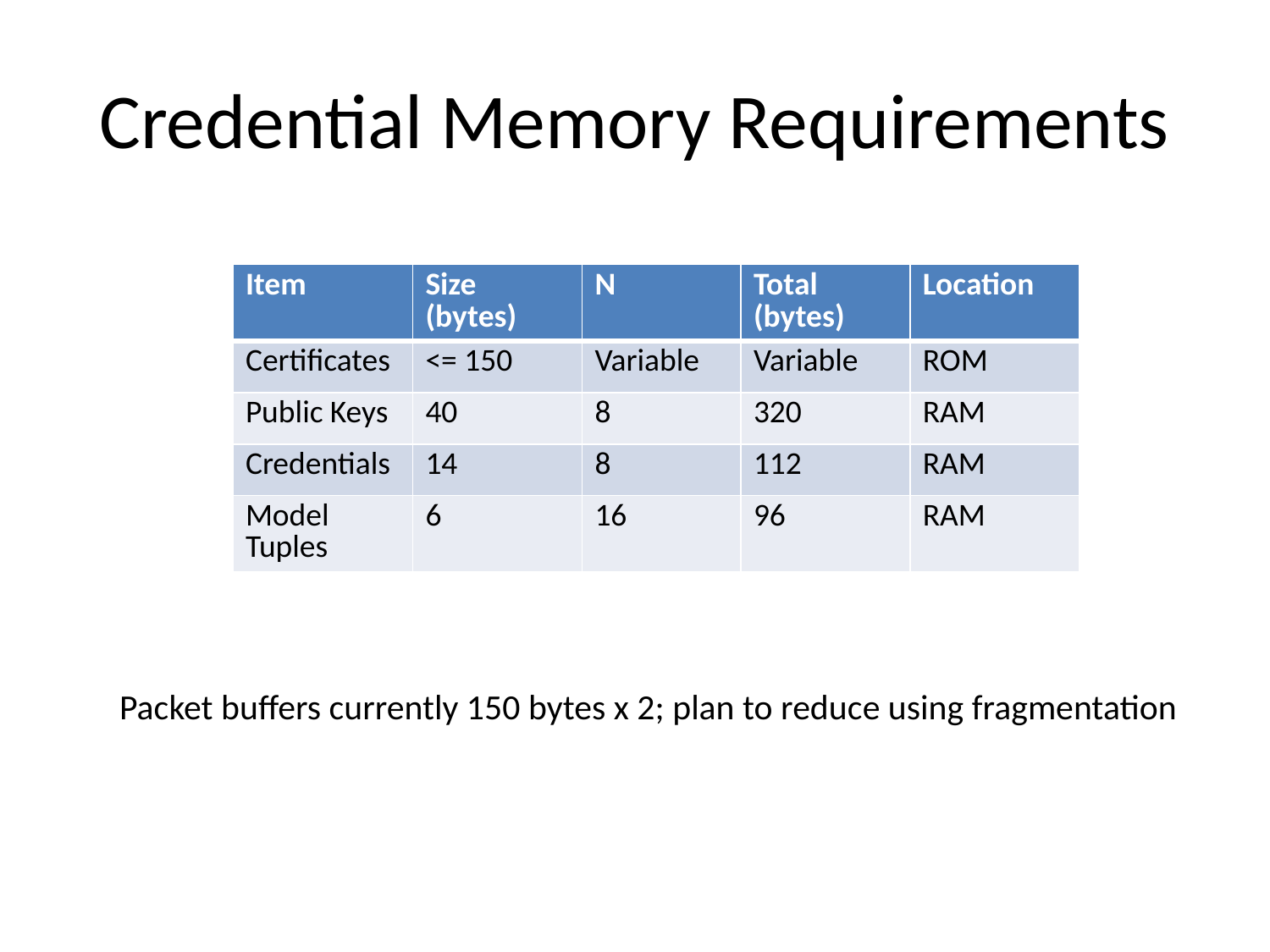

# Credential Memory Requirements
| Item | Size (bytes) | N | Total (bytes) | Location |
| --- | --- | --- | --- | --- |
| Certificates | <= 150 | Variable | Variable | ROM |
| Public Keys | 40 | 8 | 320 | RAM |
| Credentials | 14 | 8 | 112 | RAM |
| Model Tuples | 6 | 16 | 96 | RAM |
Packet buffers currently 150 bytes x 2; plan to reduce using fragmentation